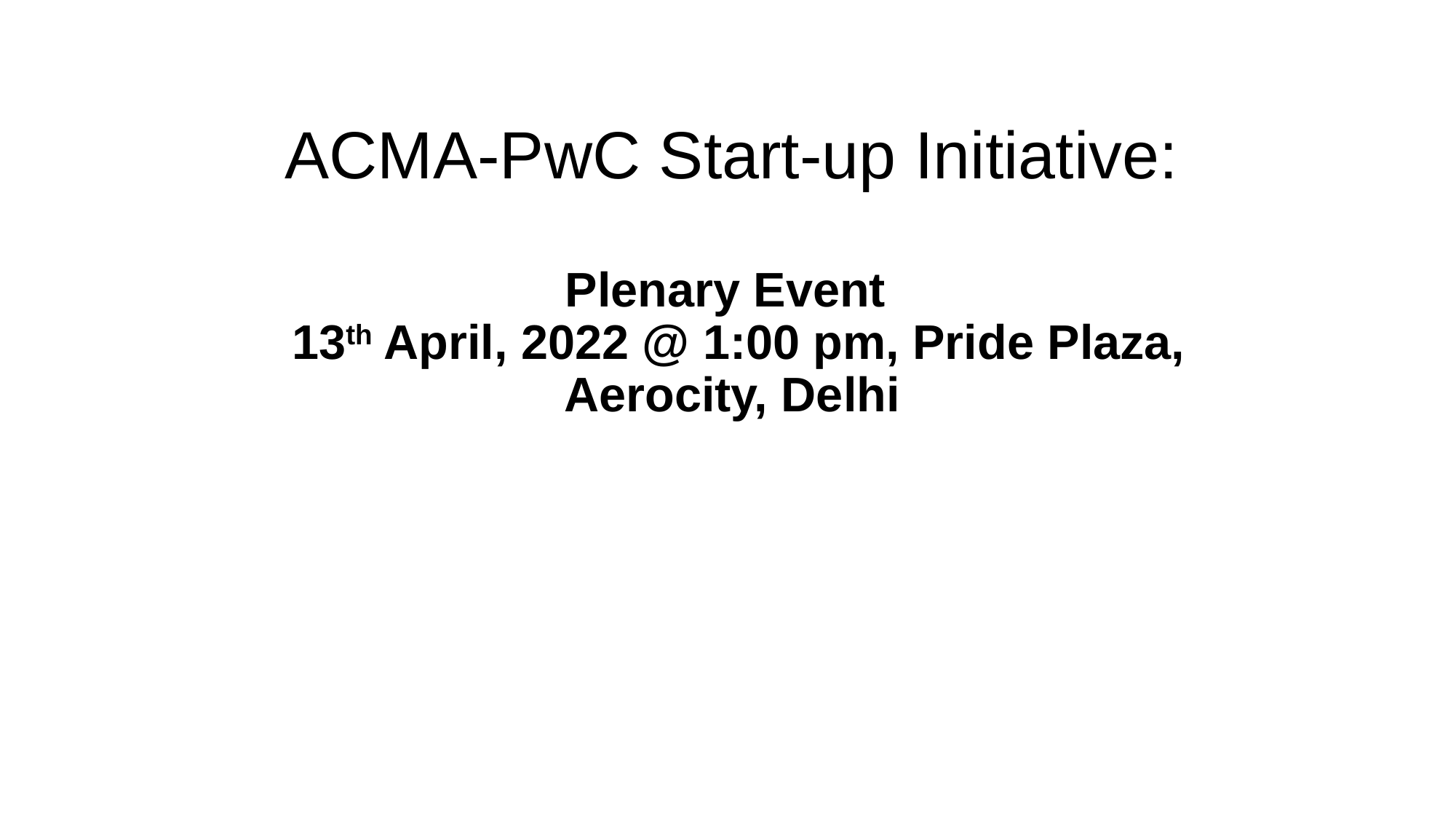

# ACMA-PwC Start-up Initiative:
Plenary Event
 13th April, 2022 @ 1:00 pm, Pride Plaza, Aerocity, Delhi